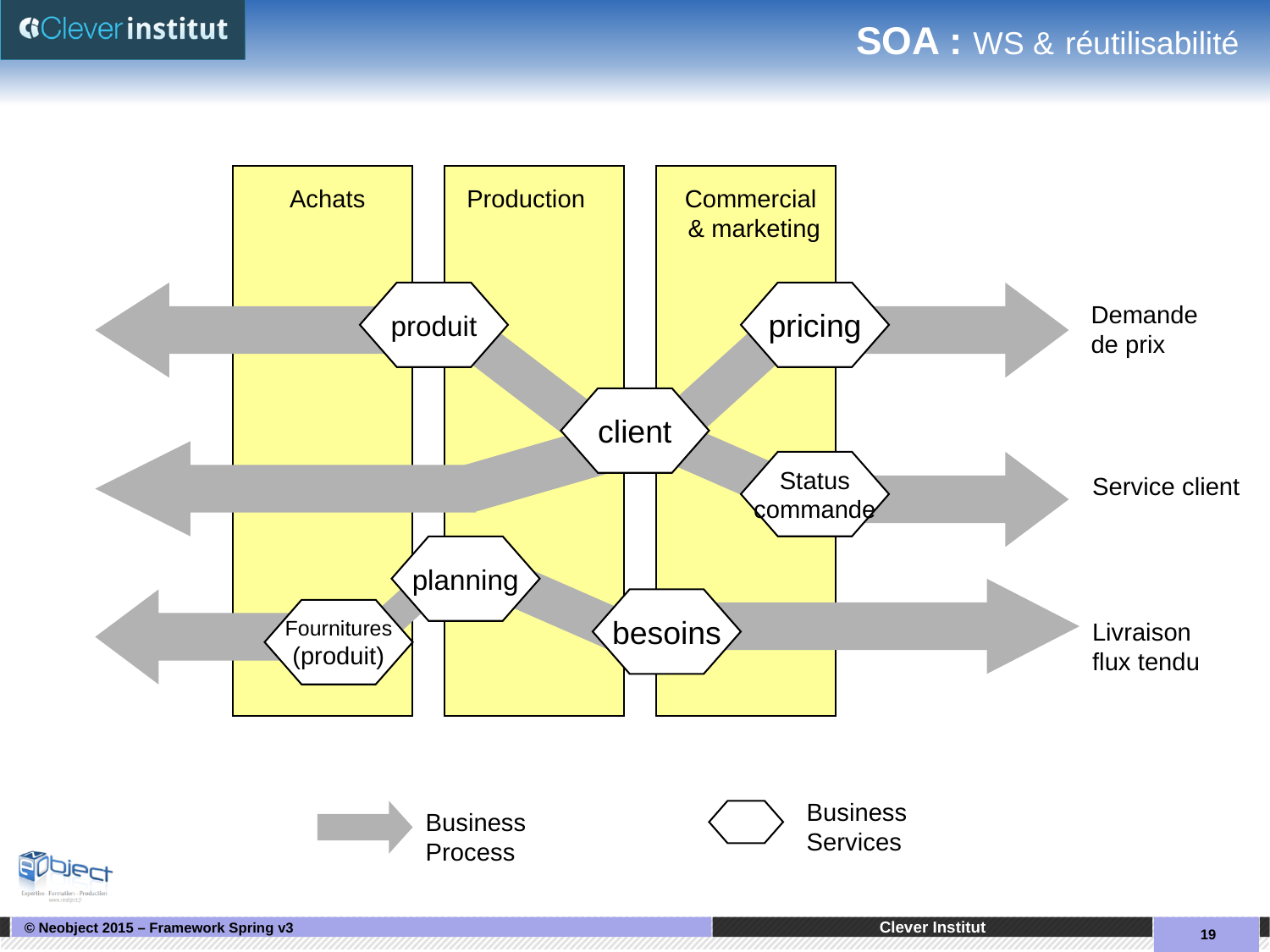

# SOA : WS & réutilisabilité

Commercial
& marketing
Achats
Production

produit
pricing

Demande
de prix

client

Status
commande

Service client
planning

besoins
Fournitures
(produit)
Livraison
flux tendu
Business
Services

Business
Process